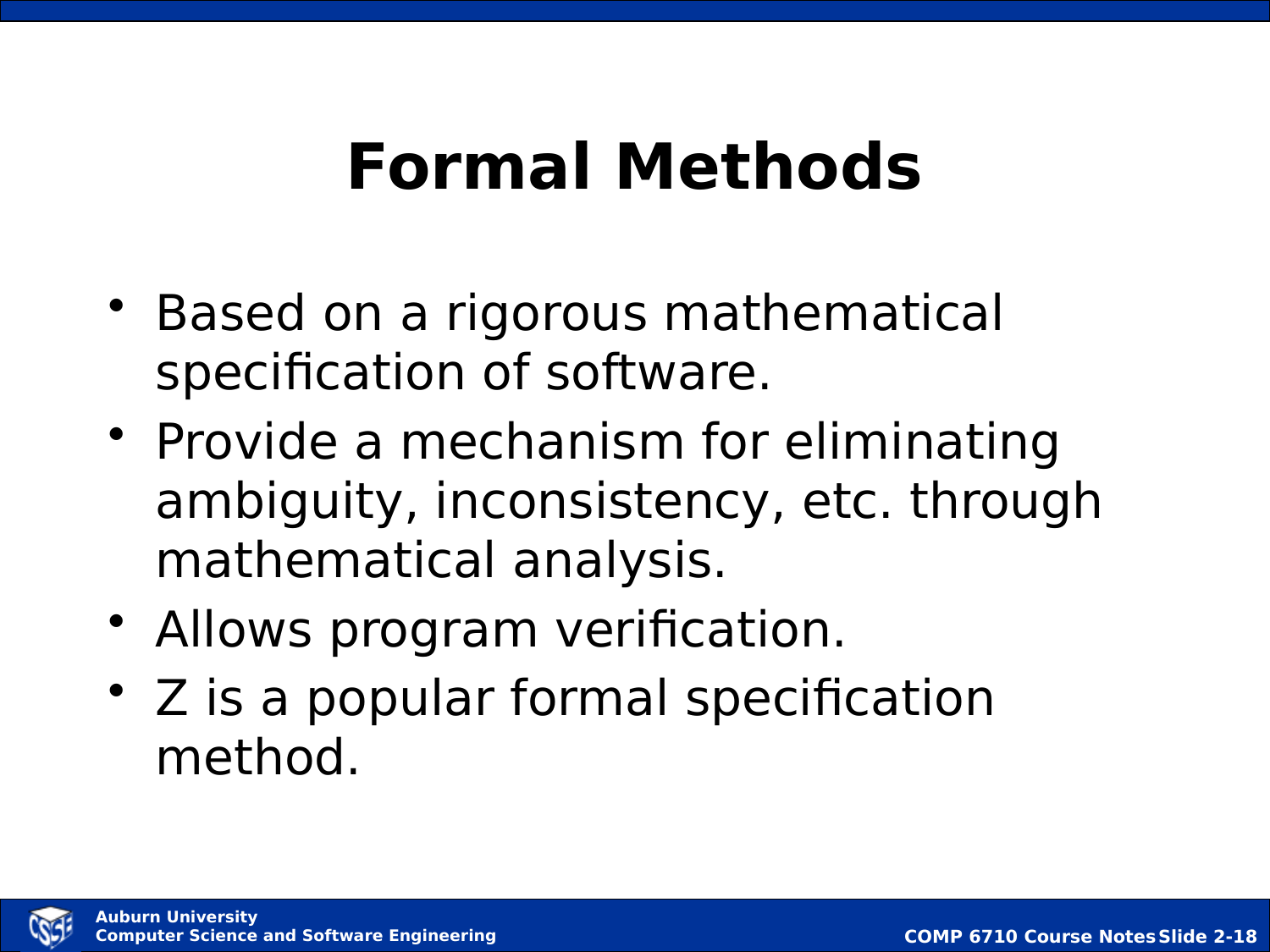

# Formal Methods
Based on a rigorous mathematical specification of software.
Provide a mechanism for eliminating ambiguity, inconsistency, etc. through mathematical analysis.
Allows program verification.
Z is a popular formal specification method.